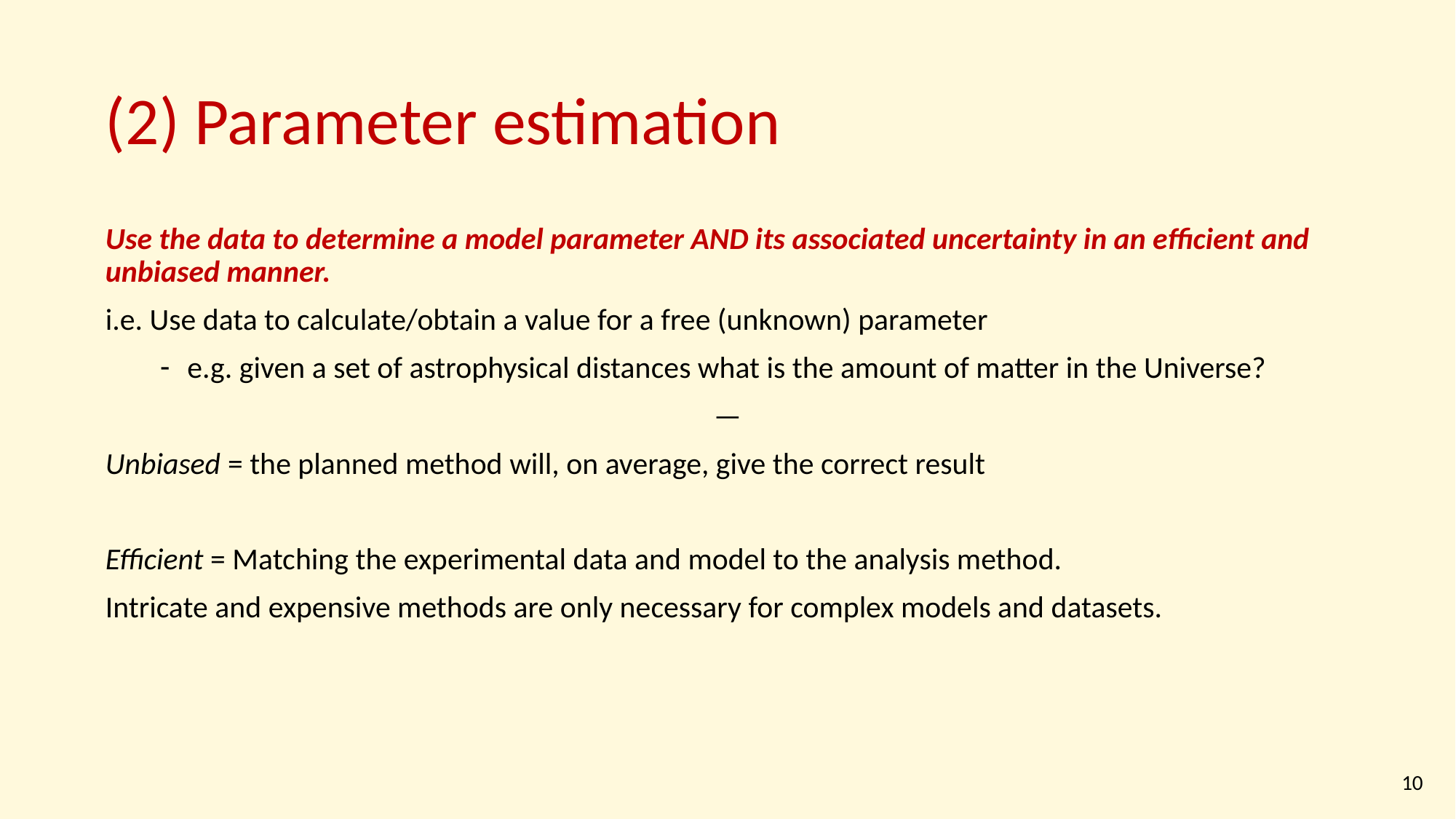

# (2) Parameter estimation
Use the data to determine a model parameter AND its associated uncertainty in an efficient and unbiased manner.
i.e. Use data to calculate/obtain a value for a free (unknown) parameter
e.g. given a set of astrophysical distances what is the amount of matter in the Universe?
—
Unbiased = the planned method will, on average, give the correct result

Efficient = Matching the experimental data and model to the analysis method.
Intricate and expensive methods are only necessary for complex models and datasets.
10